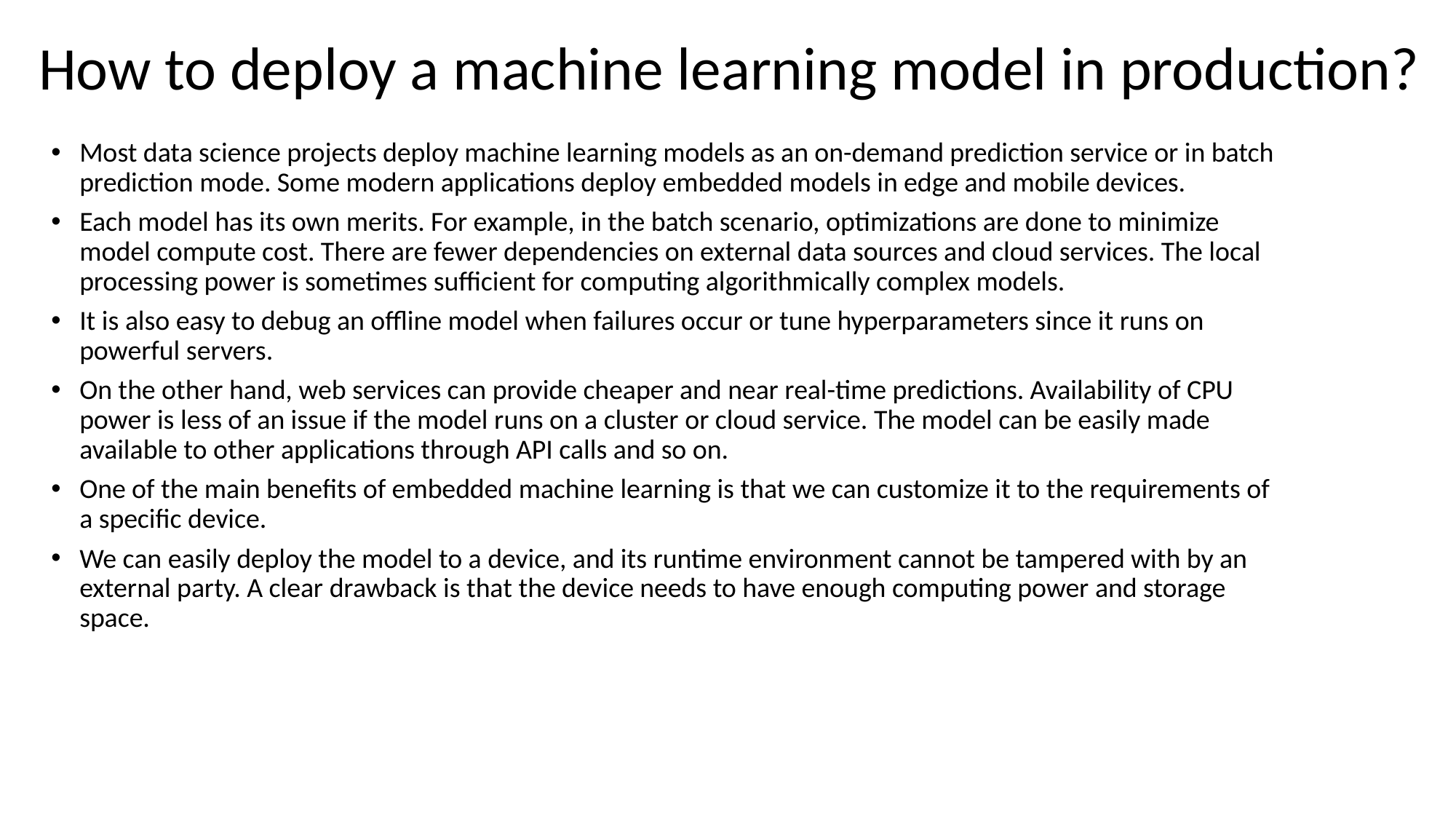

# How to deploy a machine learning model in production?
Most data science projects deploy machine learning models as an on-demand prediction service or in batch prediction mode. Some modern applications deploy embedded models in edge and mobile devices.
Each model has its own merits. For example, in the batch scenario, optimizations are done to minimize model compute cost. There are fewer dependencies on external data sources and cloud services. The local processing power is sometimes sufficient for computing algorithmically complex models.
It is also easy to debug an offline model when failures occur or tune hyperparameters since it runs on powerful servers.
On the other hand, web services can provide cheaper and near real-time predictions. Availability of CPU power is less of an issue if the model runs on a cluster or cloud service. The model can be easily made available to other applications through API calls and so on.
One of the main benefits of embedded machine learning is that we can customize it to the requirements of a specific device.
We can easily deploy the model to a device, and its runtime environment cannot be tampered with by an external party. A clear drawback is that the device needs to have enough computing power and storage space.